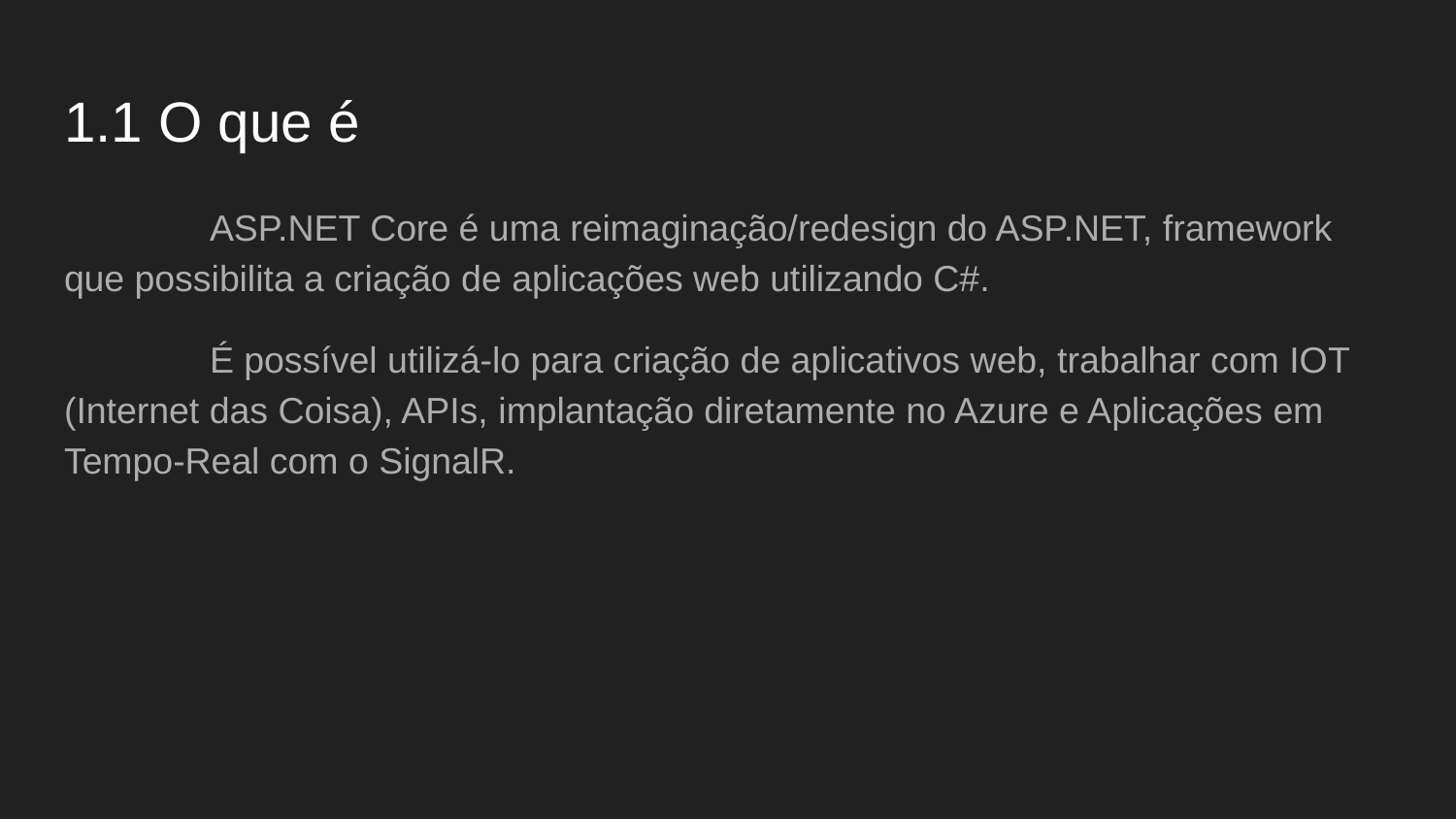

# 1.1 O que é
	ASP.NET Core é uma reimaginação/redesign do ASP.NET, framework que possibilita a criação de aplicações web utilizando C#.
	É possível utilizá-lo para criação de aplicativos web, trabalhar com IOT (Internet das Coisa), APIs, implantação diretamente no Azure e Aplicações em Tempo-Real com o SignalR.